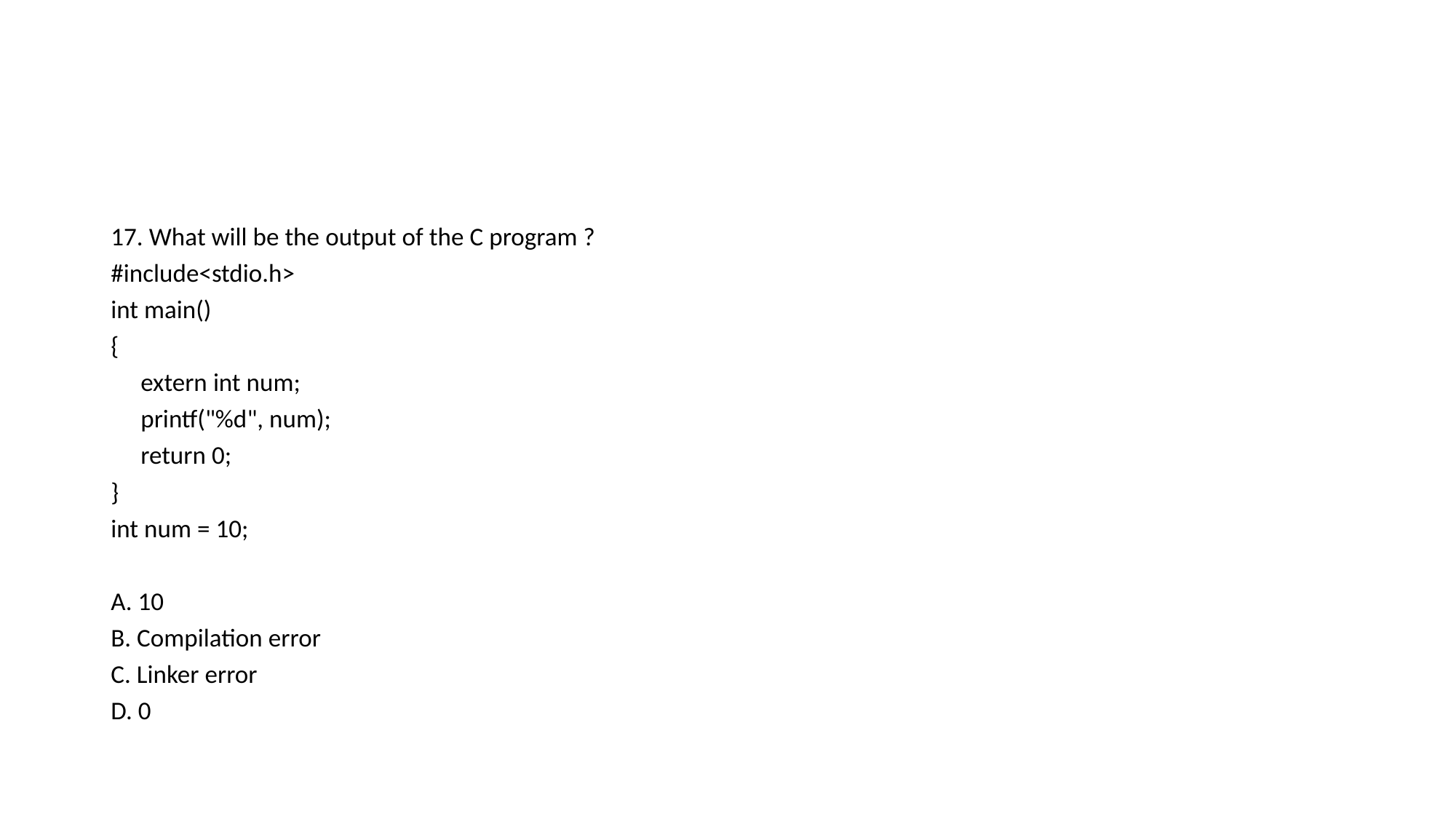

17. What will be the output of the C program ?
#include<stdio.h>
int main()
{
	extern int num;
	printf("%d", num);
	return 0;
}
int num = 10;

A. 10
B. Compilation error
C. Linker error
D. 0